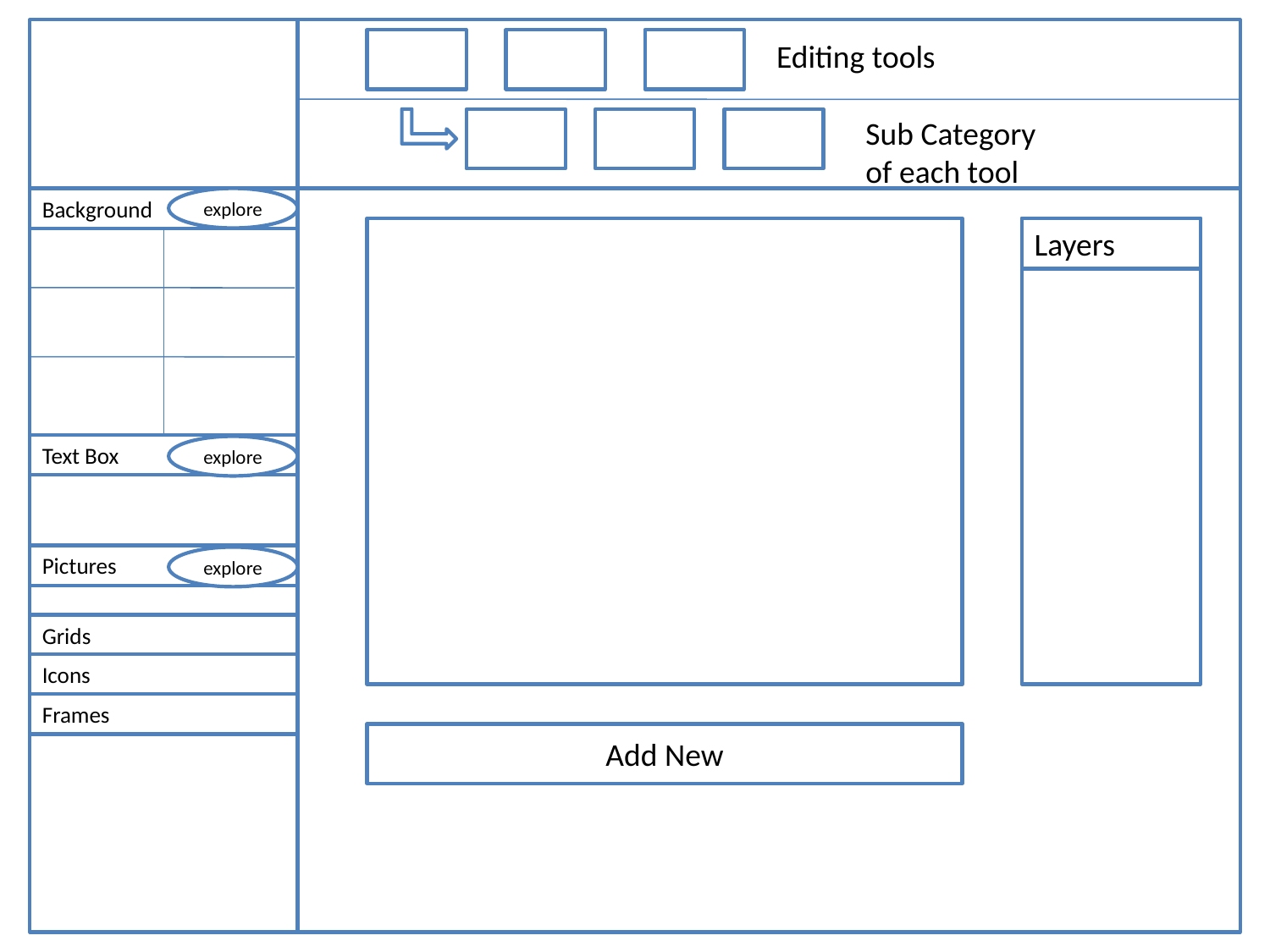

Editing tools

Sub Category of each tool

Background
explore

Layers
Text Box
explore
Pictures
explore
Grids
Icons
Frames
Add New